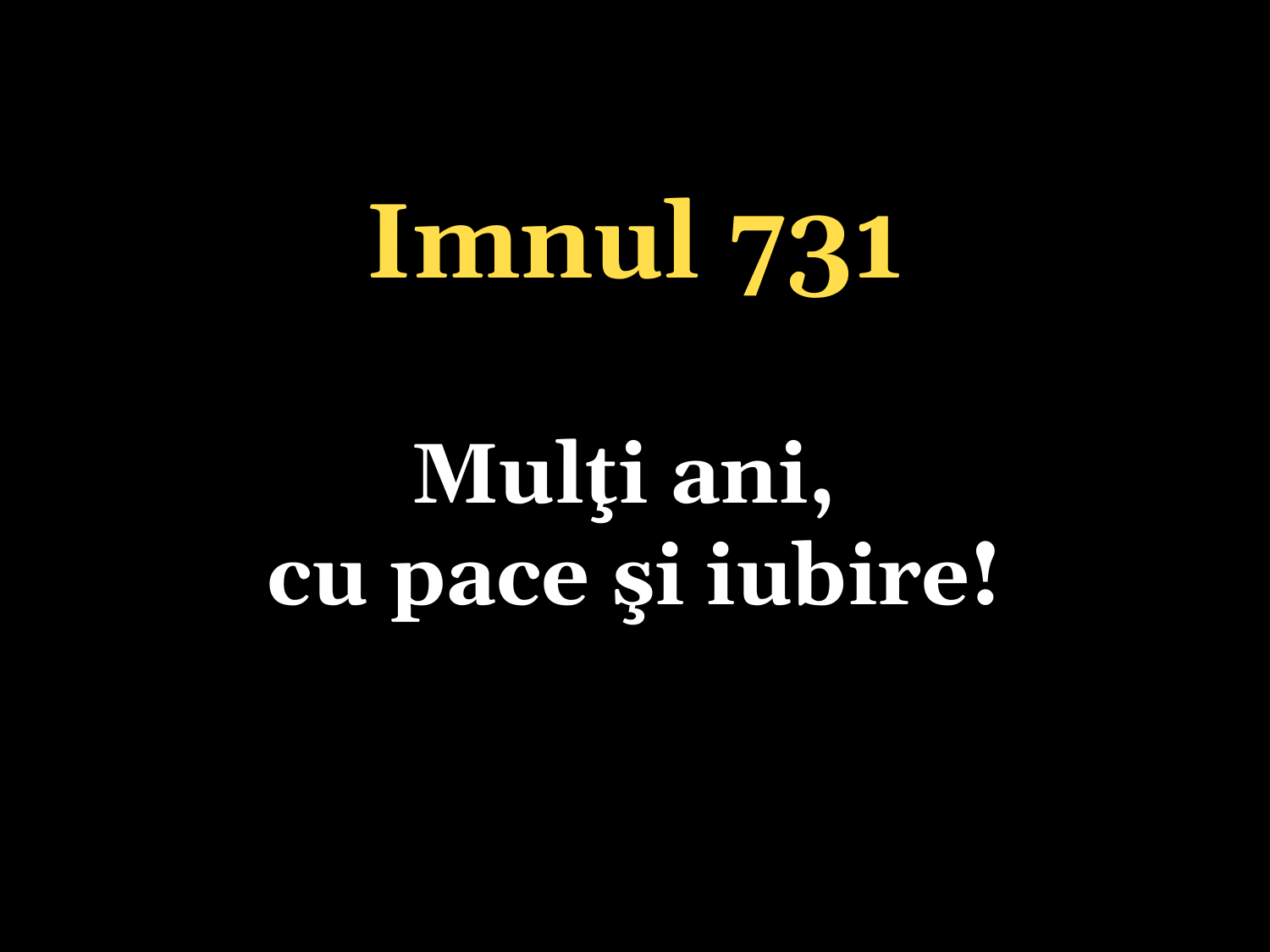

Imnul 731
Mulţi ani,
cu pace şi iubire!